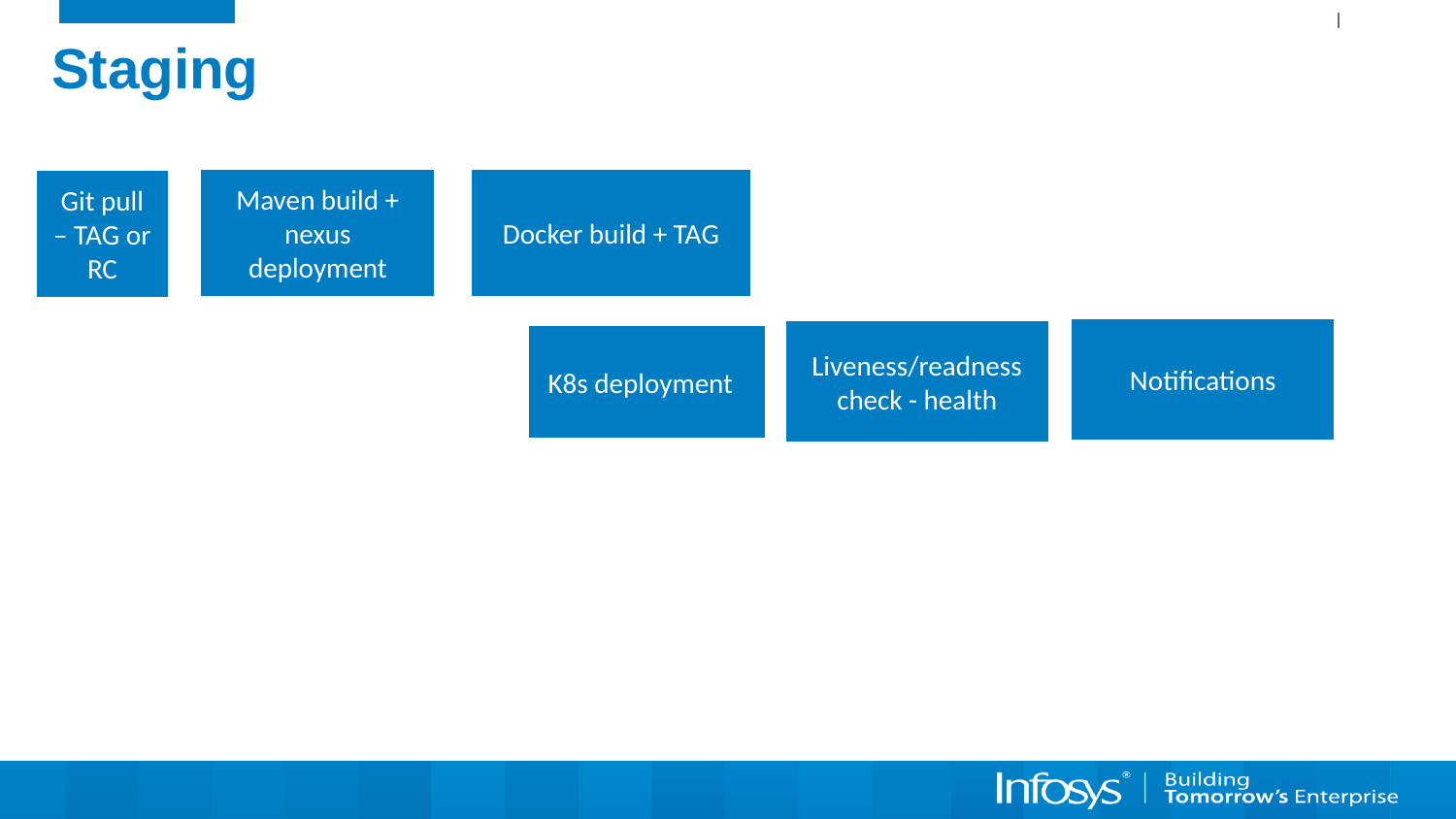

# Staging
Maven build + nexus deployment
Docker build + TAG
Git pull – TAG or RC
Notifications
Liveness/readness check - health
K8s deployment